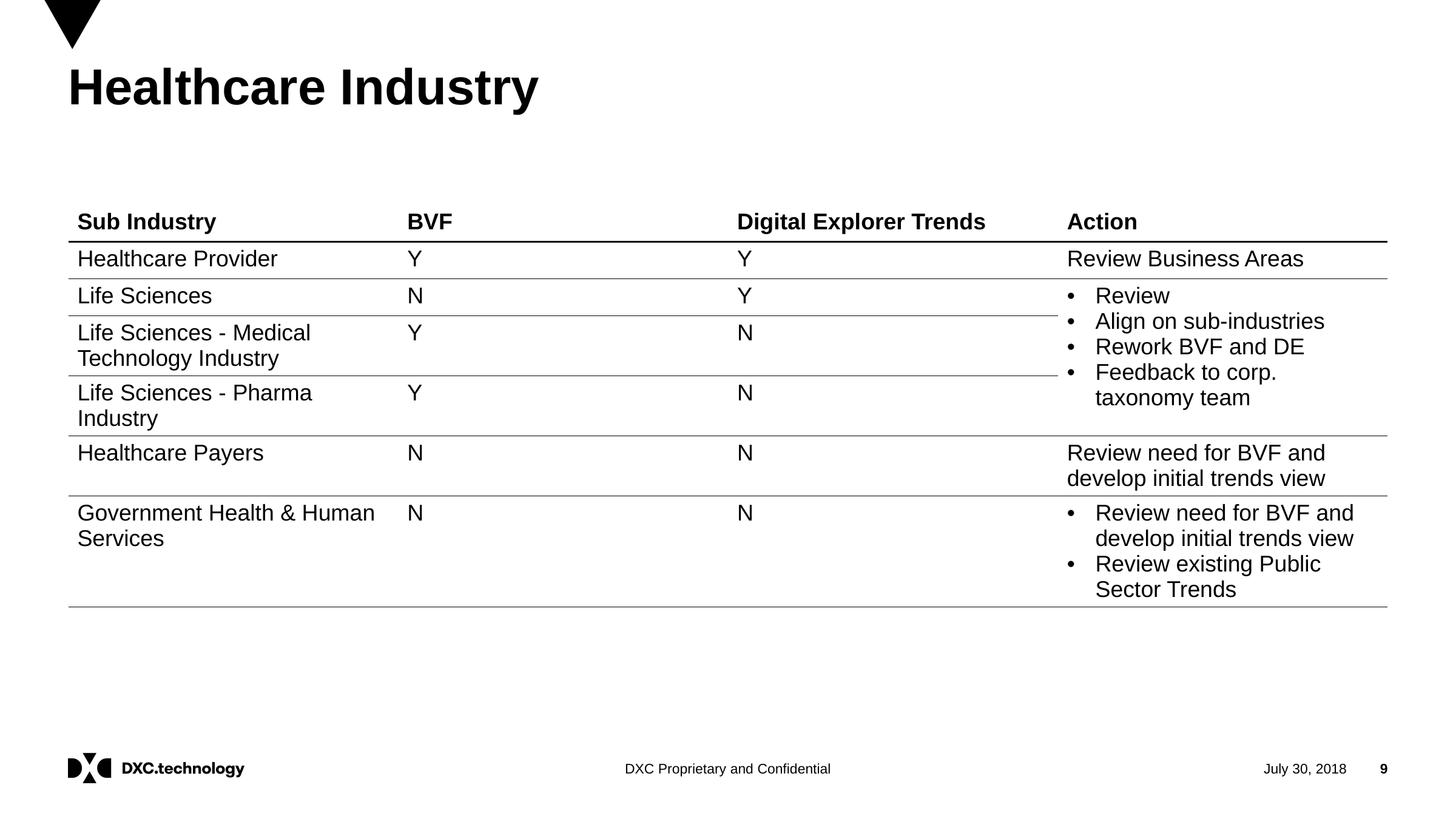

# Healthcare Industry
| Sub Industry | BVF | Digital Explorer Trends | Action |
| --- | --- | --- | --- |
| Healthcare Provider | Y | Y | Review Business Areas |
| Life Sciences | N | Y | Review Align on sub-industries Rework BVF and DE Feedback to corp. taxonomy team |
| Life Sciences - Medical Technology Industry | Y | N |  |
| Life Sciences - Pharma Industry | Y | N |  |
| Healthcare Payers | N | N | Review need for BVF and develop initial trends view |
| Government Health & Human Services | N | N | Review need for BVF and develop initial trends view Review existing Public Sector Trends |